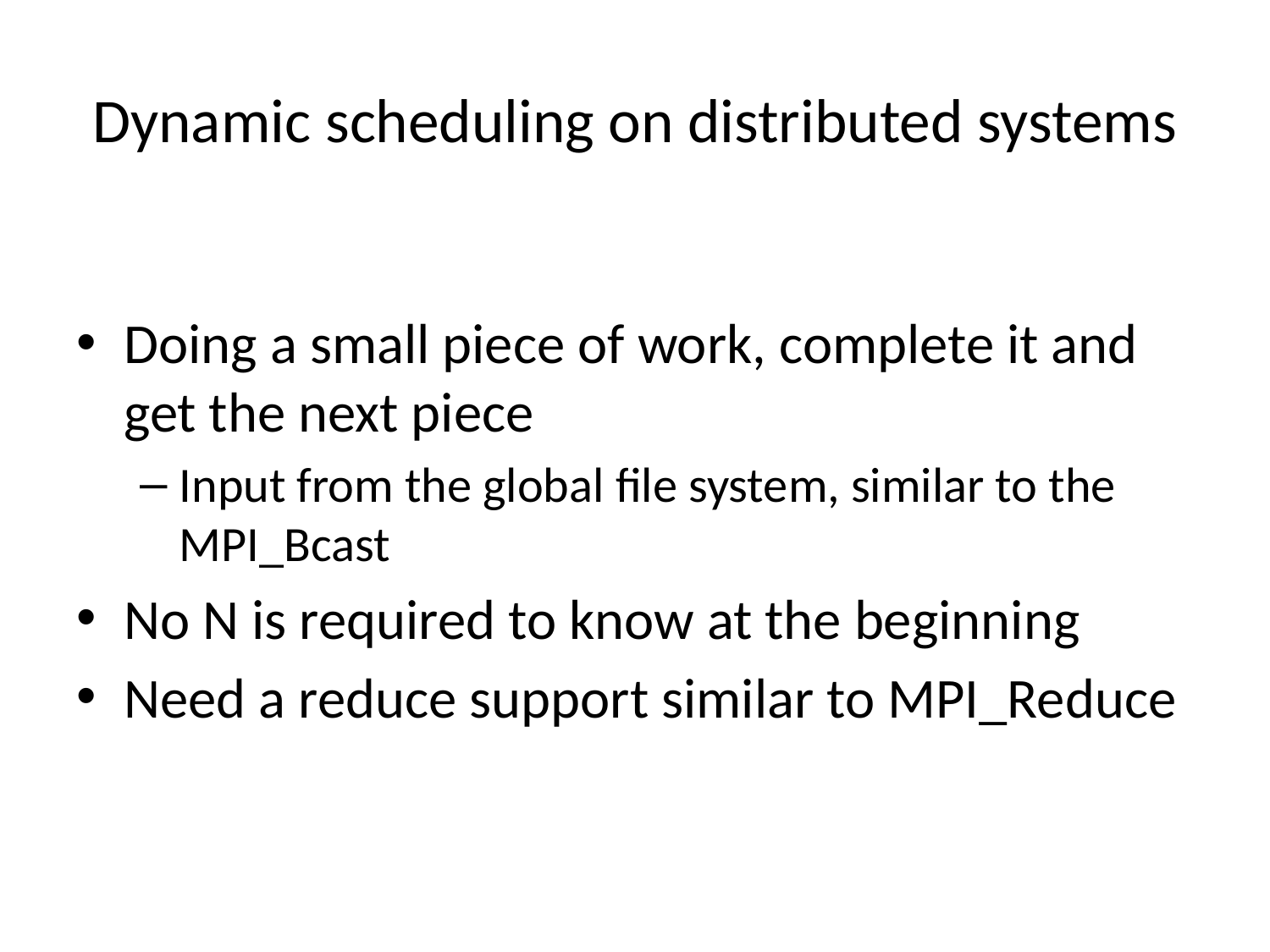

# Dynamic scheduling on distributed systems

Doing a small piece of work, complete it and get the next piece
Input from the global file system, similar to the MPI_Bcast
No N is required to know at the beginning
Need a reduce support similar to MPI_Reduce